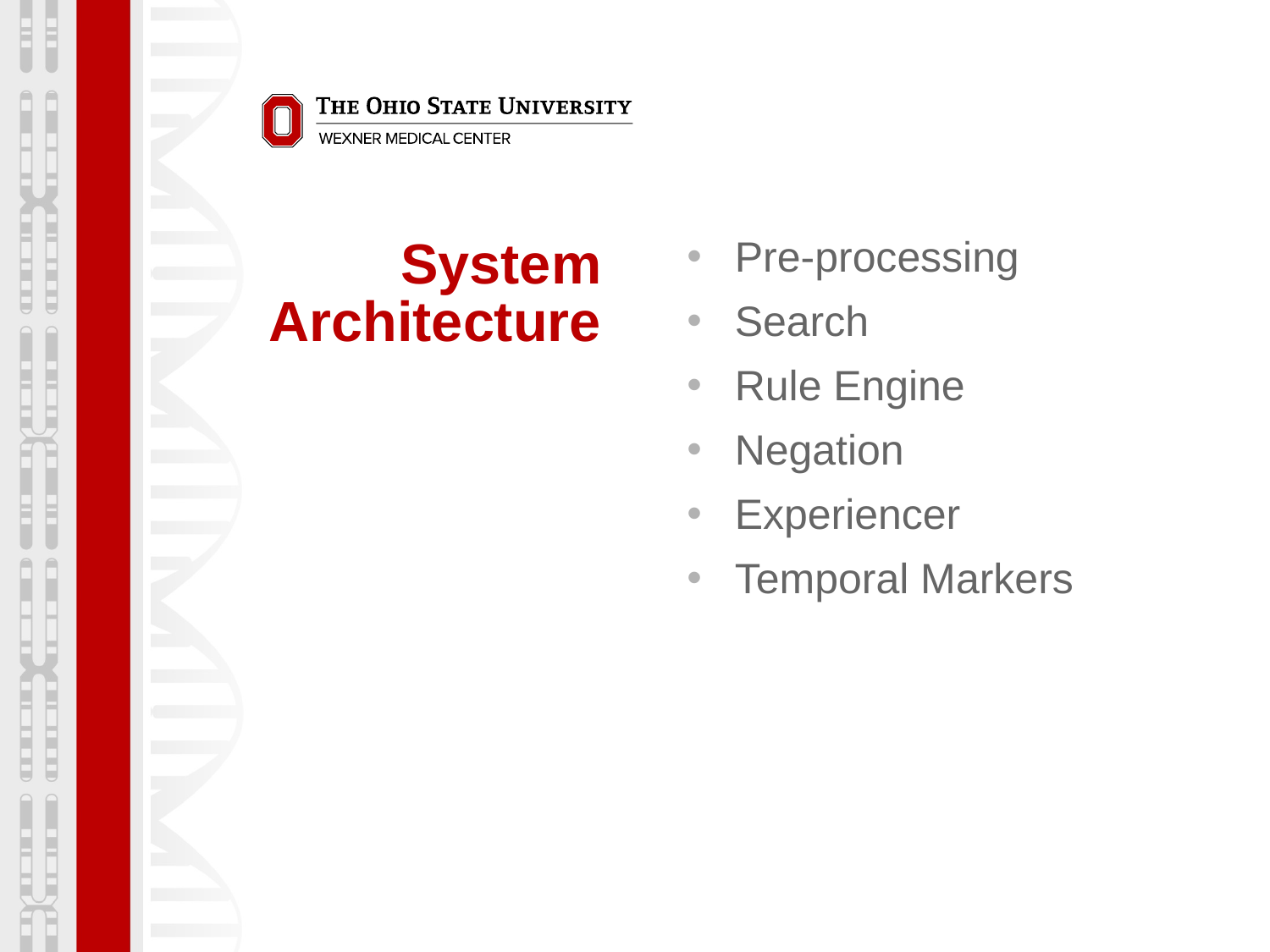

# System Architecture
Pre-processing
Search
Rule Engine
Negation
Experiencer
Temporal Markers